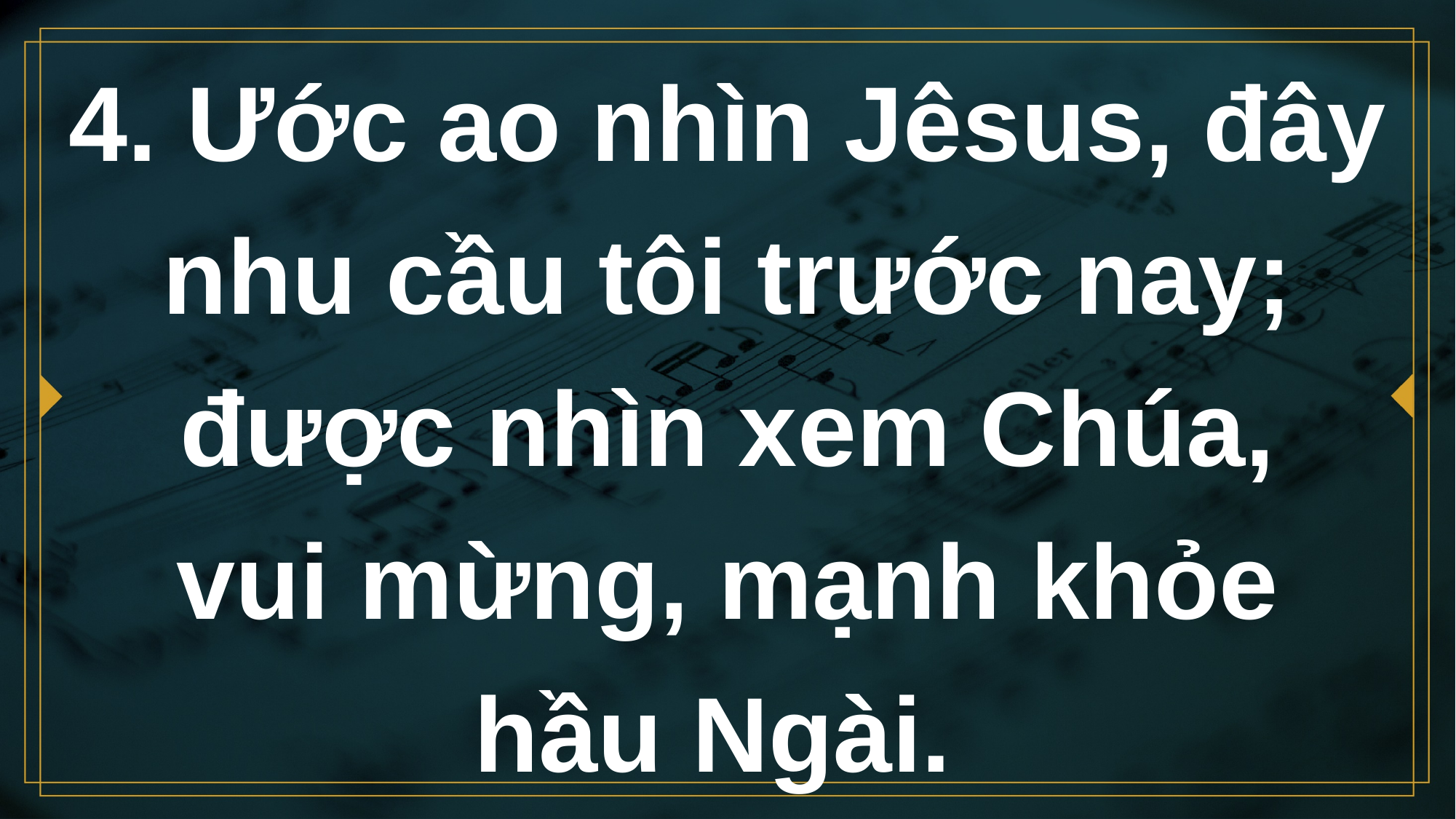

# 4. Ước ao nhìn Jêsus, đây nhu cầu tôi trước nay; được nhìn xem Chúa, vui mừng, mạnh khỏe hầu Ngài.